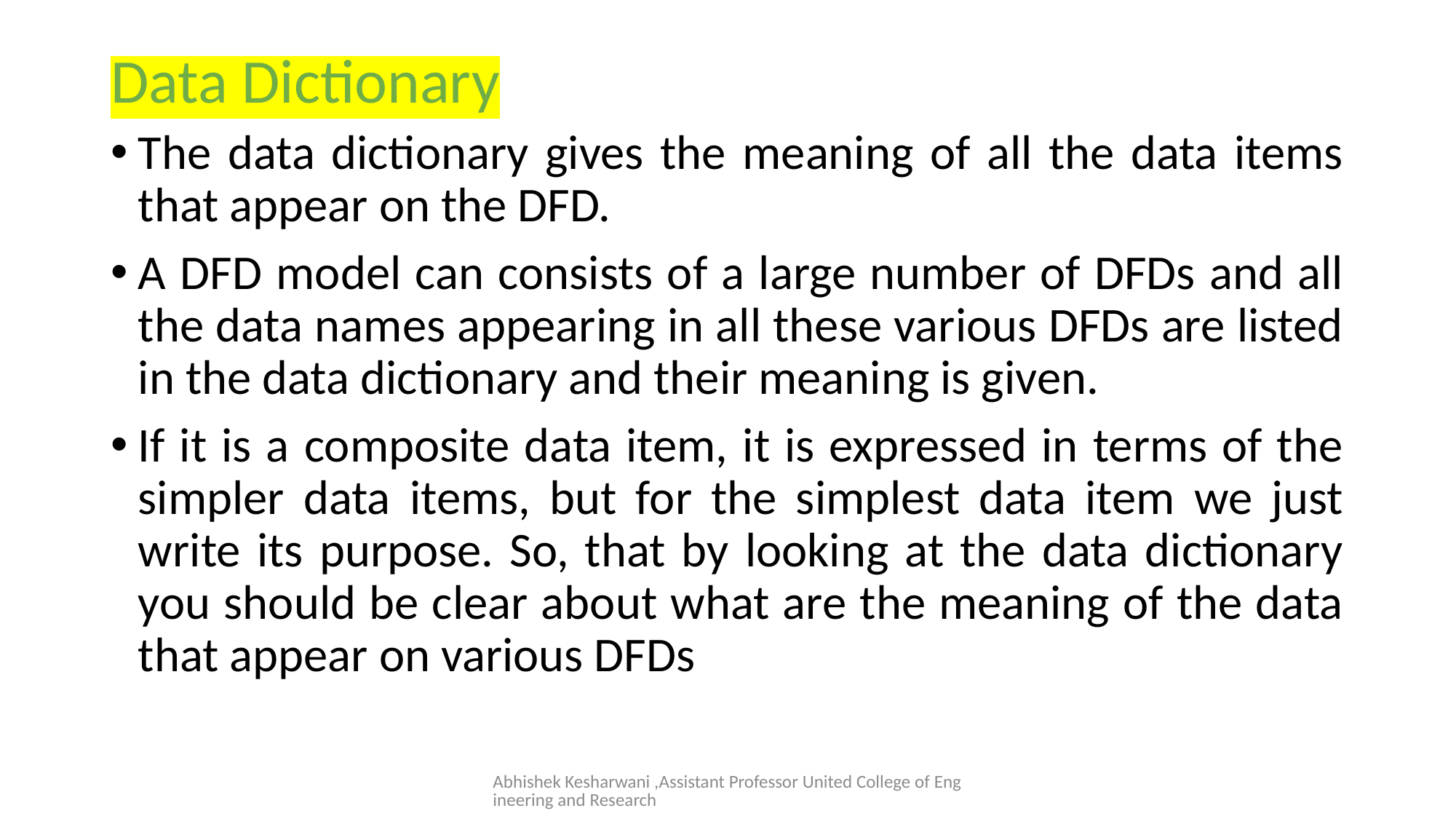

# Data Dictionary
The data dictionary gives the meaning of all the data items that appear on the DFD.
A DFD model can consists of a large number of DFDs and all the data names appearing in all these various DFDs are listed in the data dictionary and their meaning is given.
If it is a composite data item, it is expressed in terms of the simpler data items, but for the simplest data item we just write its purpose. So, that by looking at the data dictionary you should be clear about what are the meaning of the data that appear on various DFDs
Abhishek Kesharwani ,Assistant Professor United College of Engineering and Research